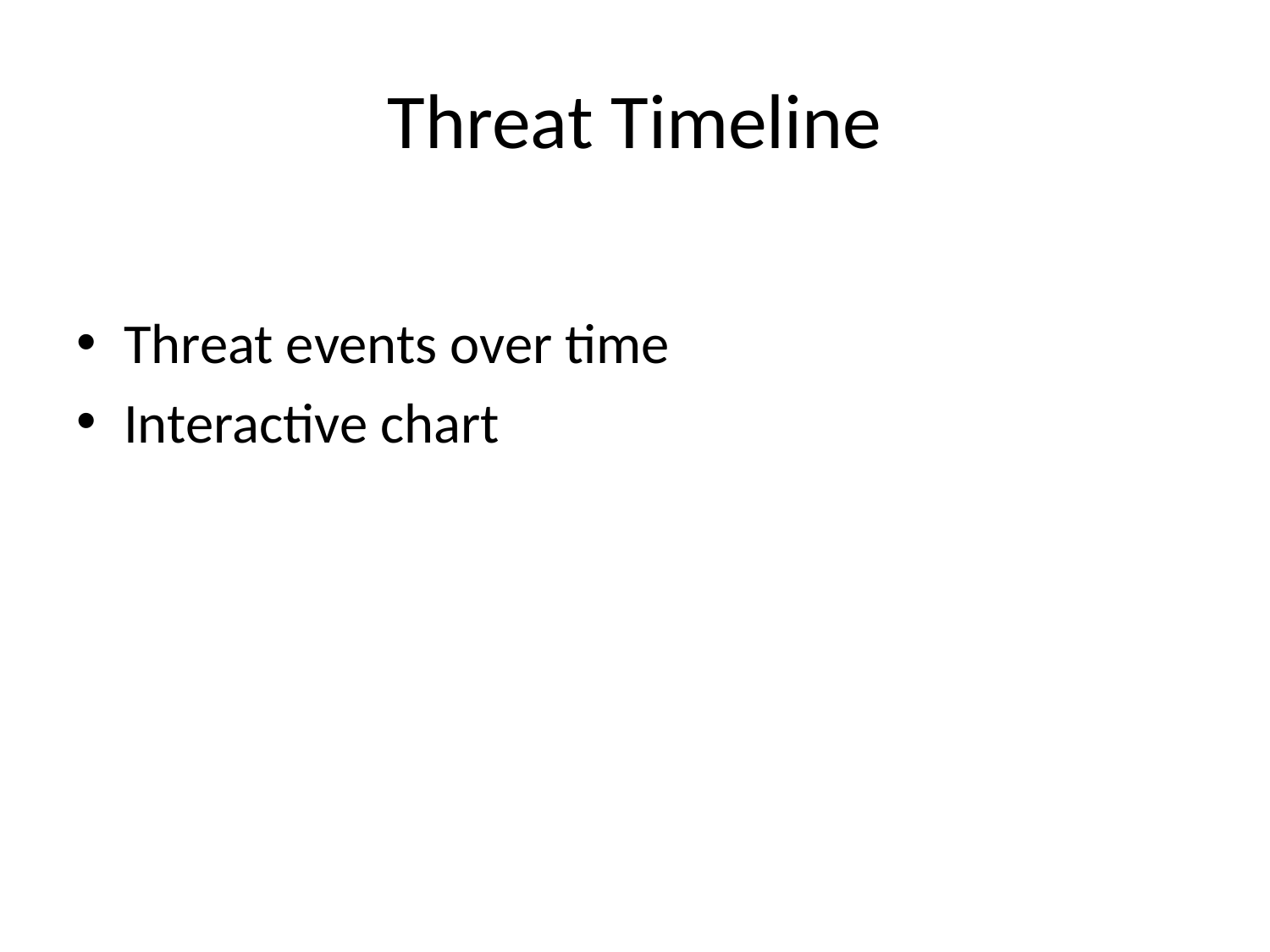

# Threat Timeline

Threat events over time
Interactive chart